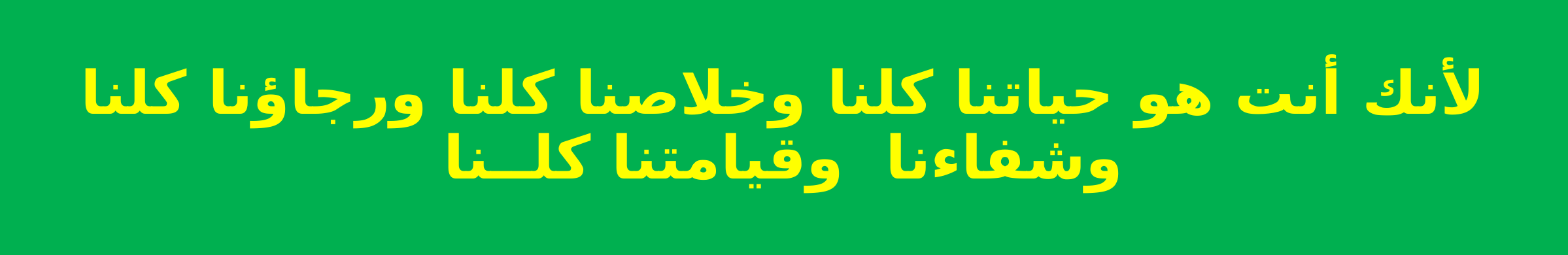

لأنك أنت هو حياتنا كلنا وخلاصنا كلنا ورجاؤنا كلنا وشفاءنا  وقيامتنا كلــنا